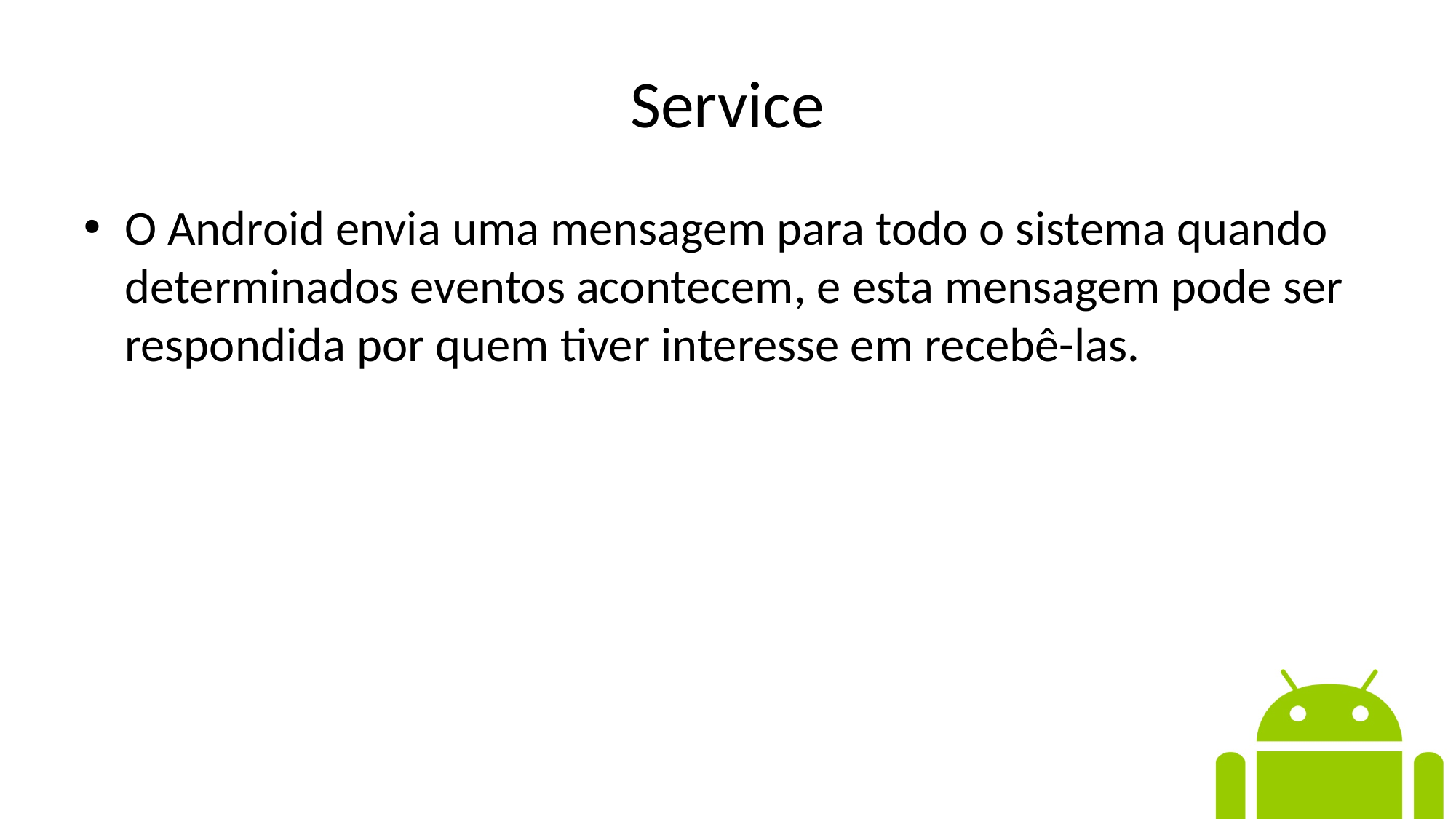

# Service
O Android envia uma mensagem para todo o sistema quando determinados eventos acontecem, e esta mensagem pode ser respondida por quem tiver interesse em recebê-las.